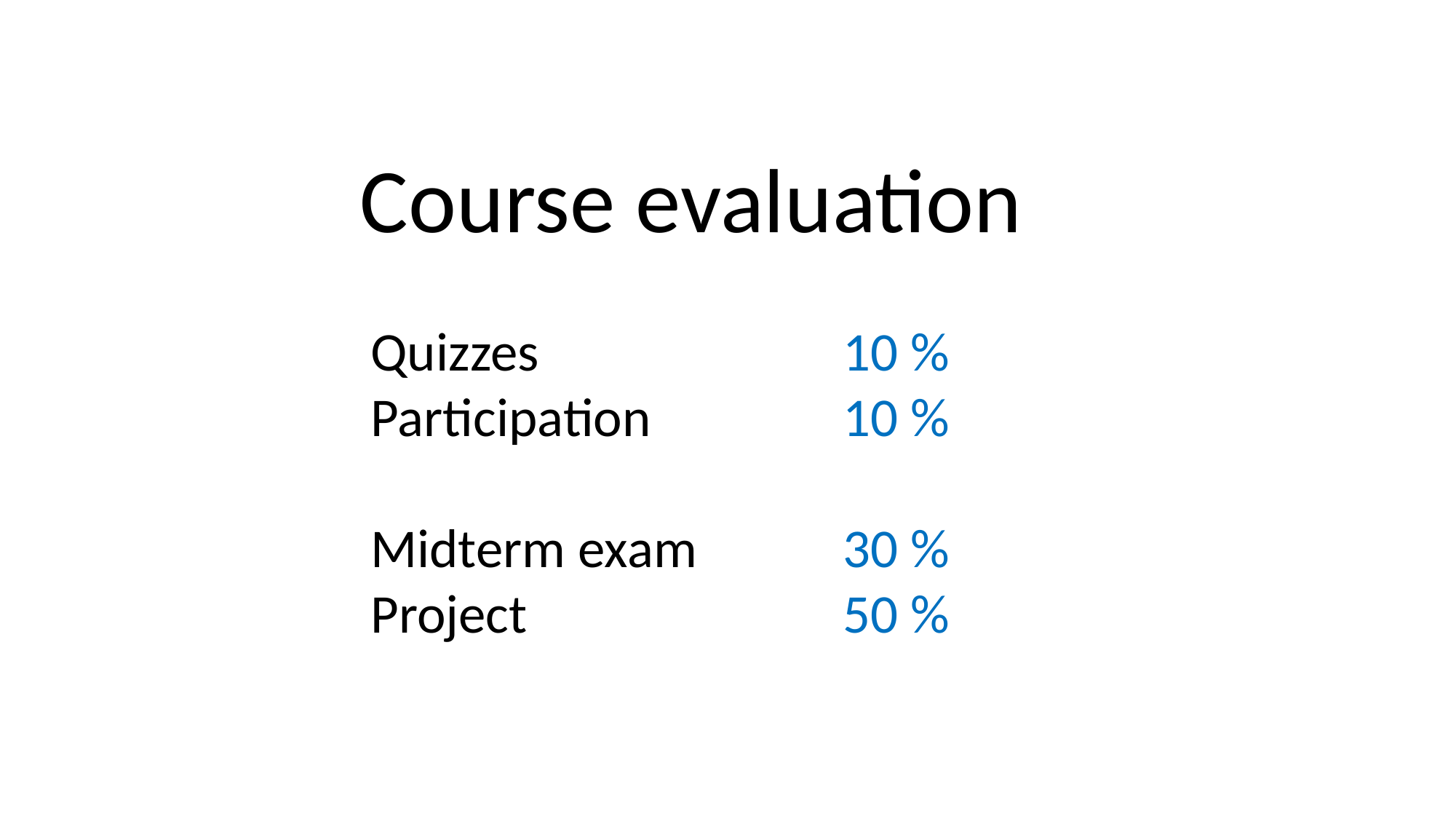

Course evaluation
Quizzes
Participation

Midterm exam
Project
10 %
10 %

30 %
50 %